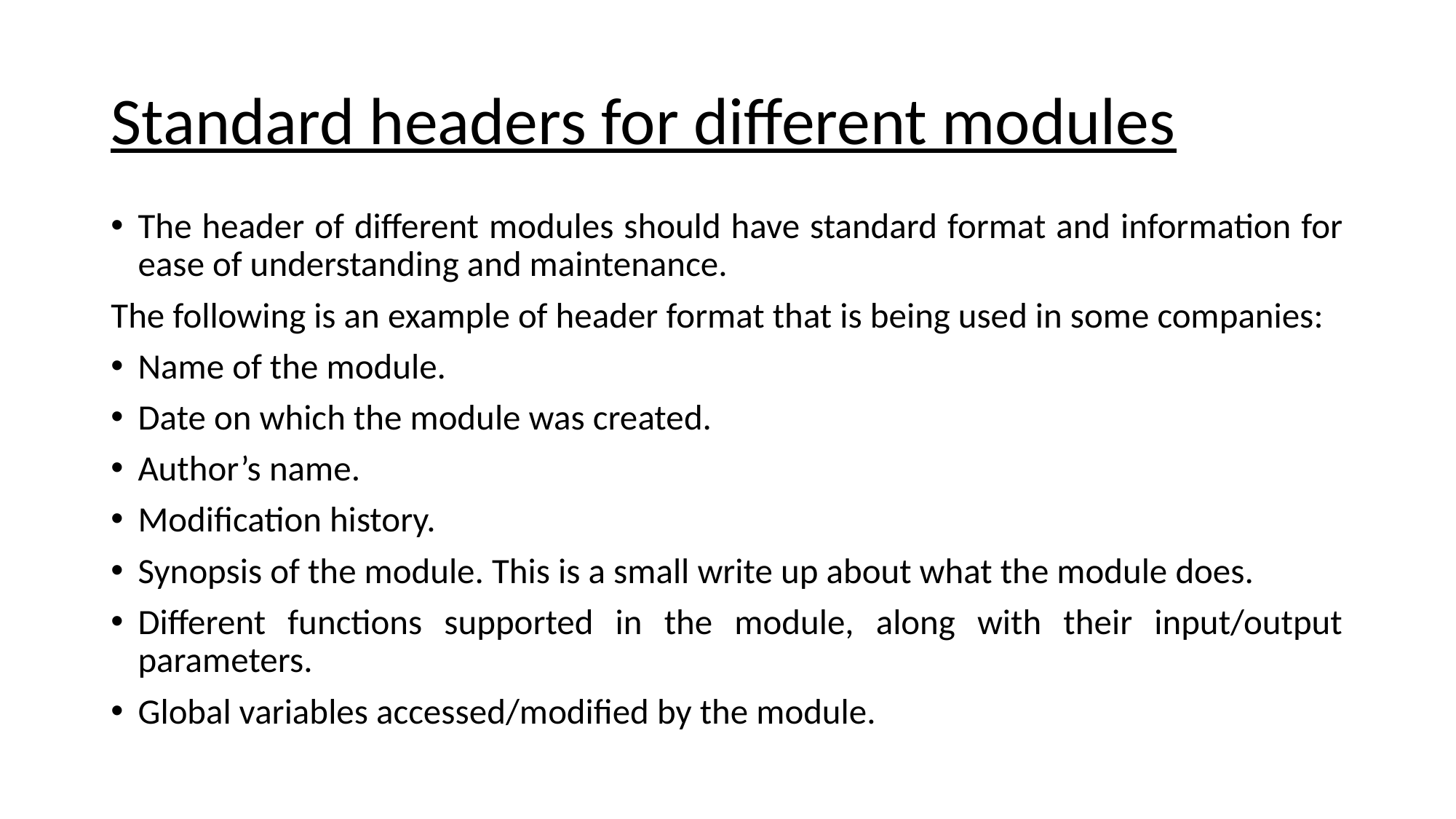

# Standard headers for different modules
The header of different modules should have standard format and information for ease of understanding and maintenance.
The following is an example of header format that is being used in some companies:
Name of the module.
Date on which the module was created.
Author’s name.
Modification history.
Synopsis of the module. This is a small write up about what the module does.
Different functions supported in the module, along with their input/output parameters.
Global variables accessed/modified by the module.